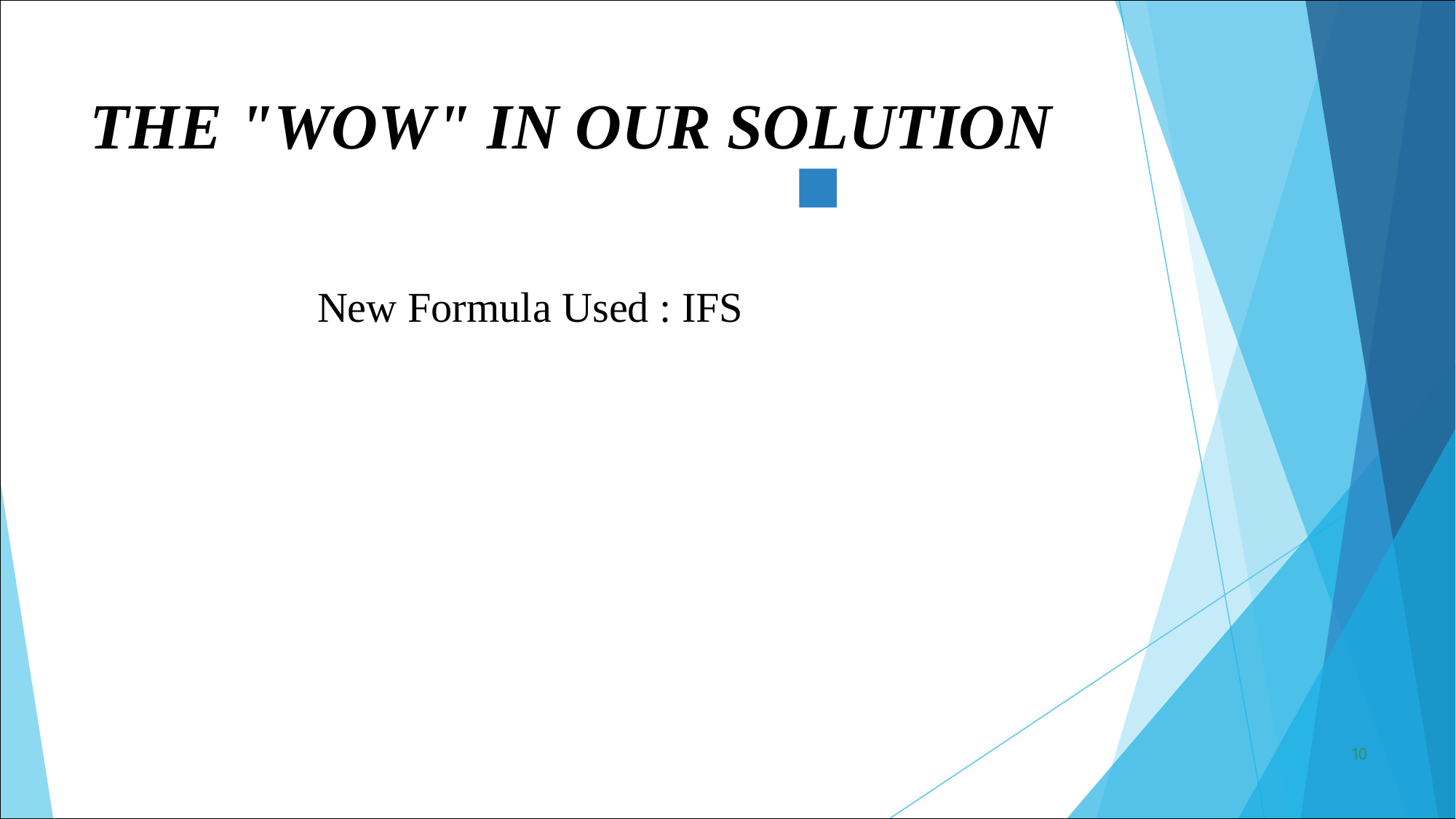

# THE "WOW" IN OUR SOLUTION

New Formula Used : IFS
10